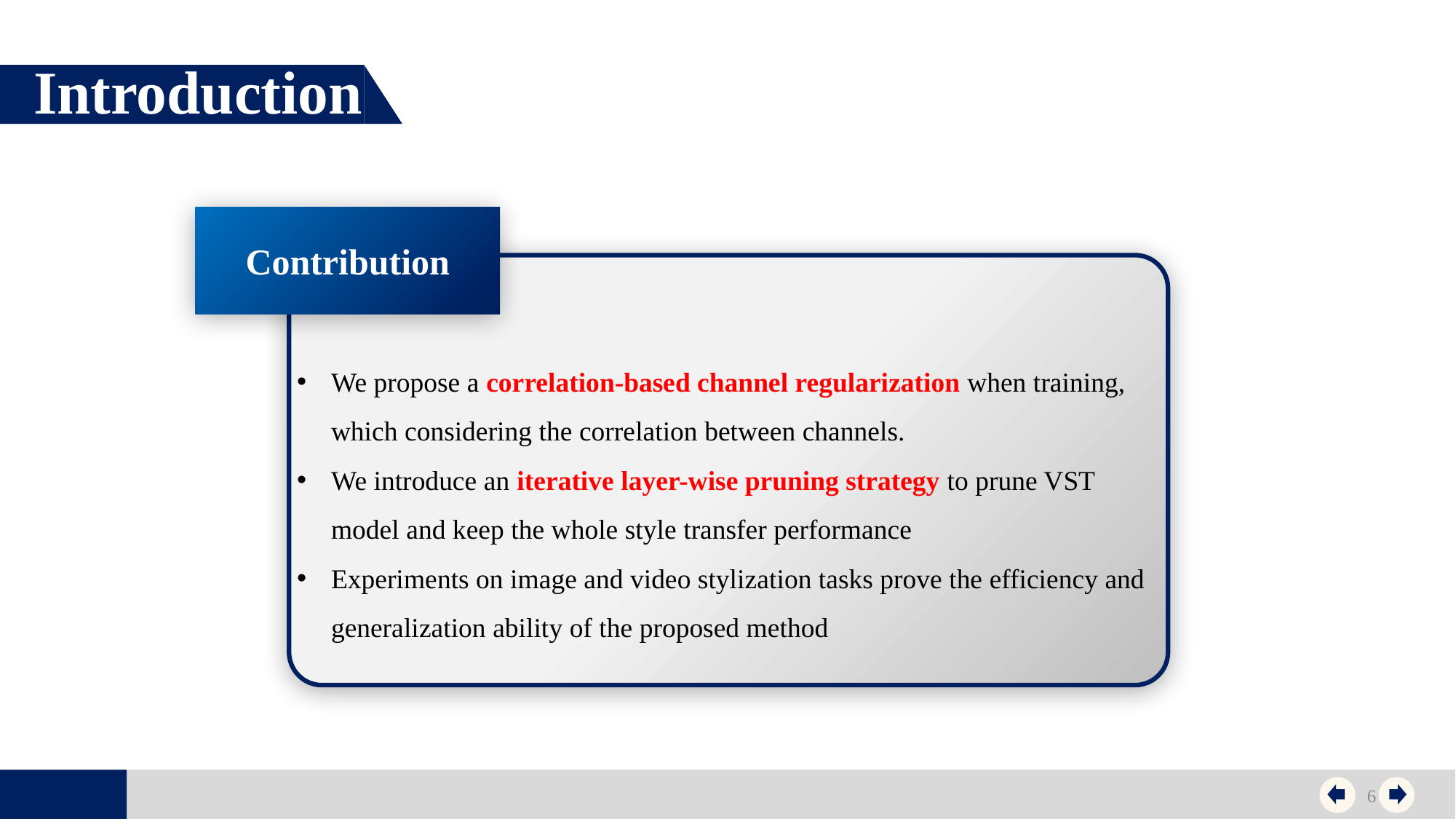

Introduction

Contribution

We propose a correlation-based channel regularization when training, which considering the correlation between channels.
We introduce an iterative layer-wise pruning strategy to prune VST model and keep the whole style transfer performance
Experiments on image and video stylization tasks prove the efficiency and generalization ability of the proposed method
6